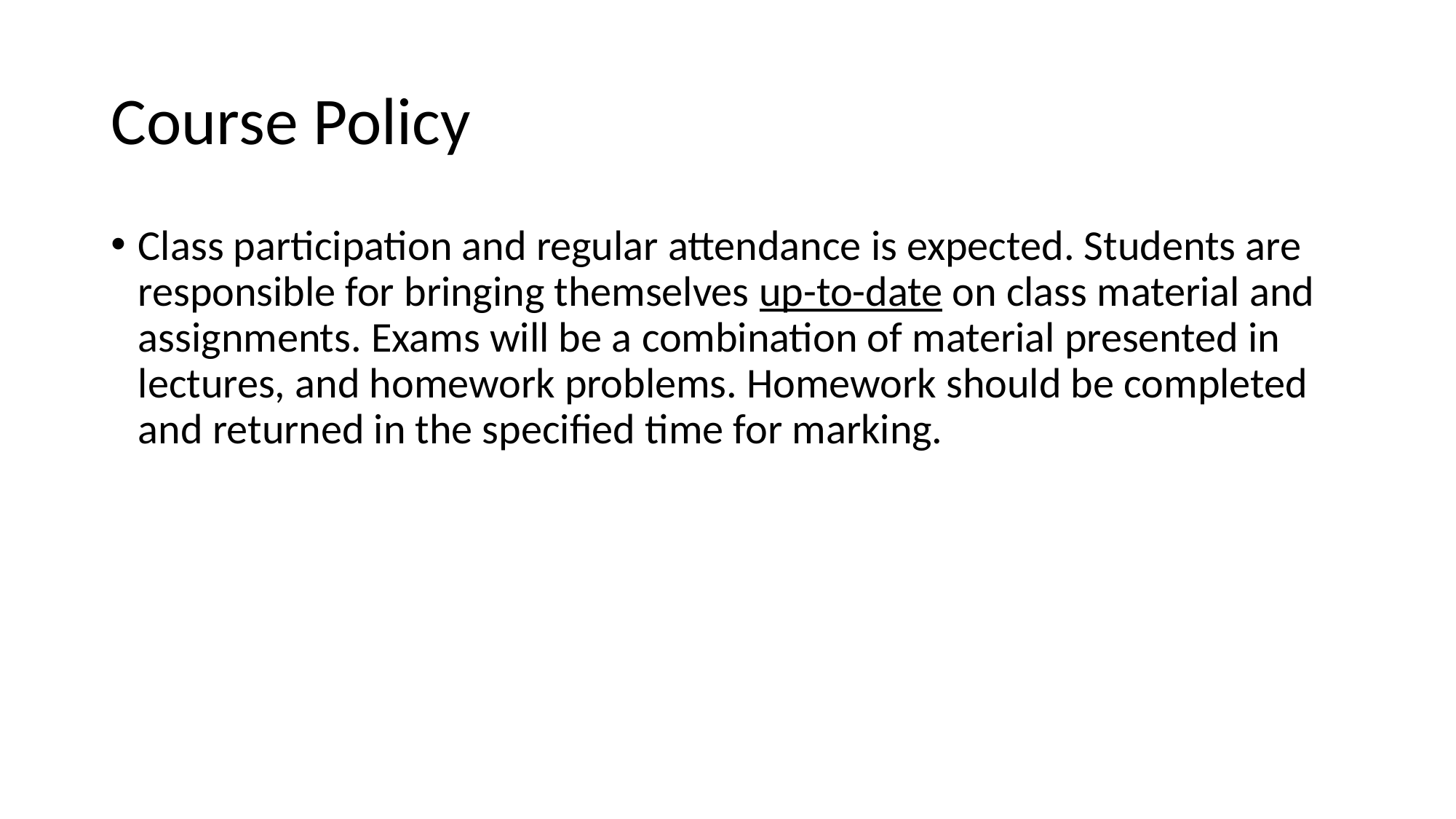

# Course Policy
Class participation and regular attendance is expected. Students are responsible for bringing themselves up-to-date on class material and assignments. Exams will be a combination of material presented in lectures, and homework problems. Homework should be completed and returned in the specified time for marking.